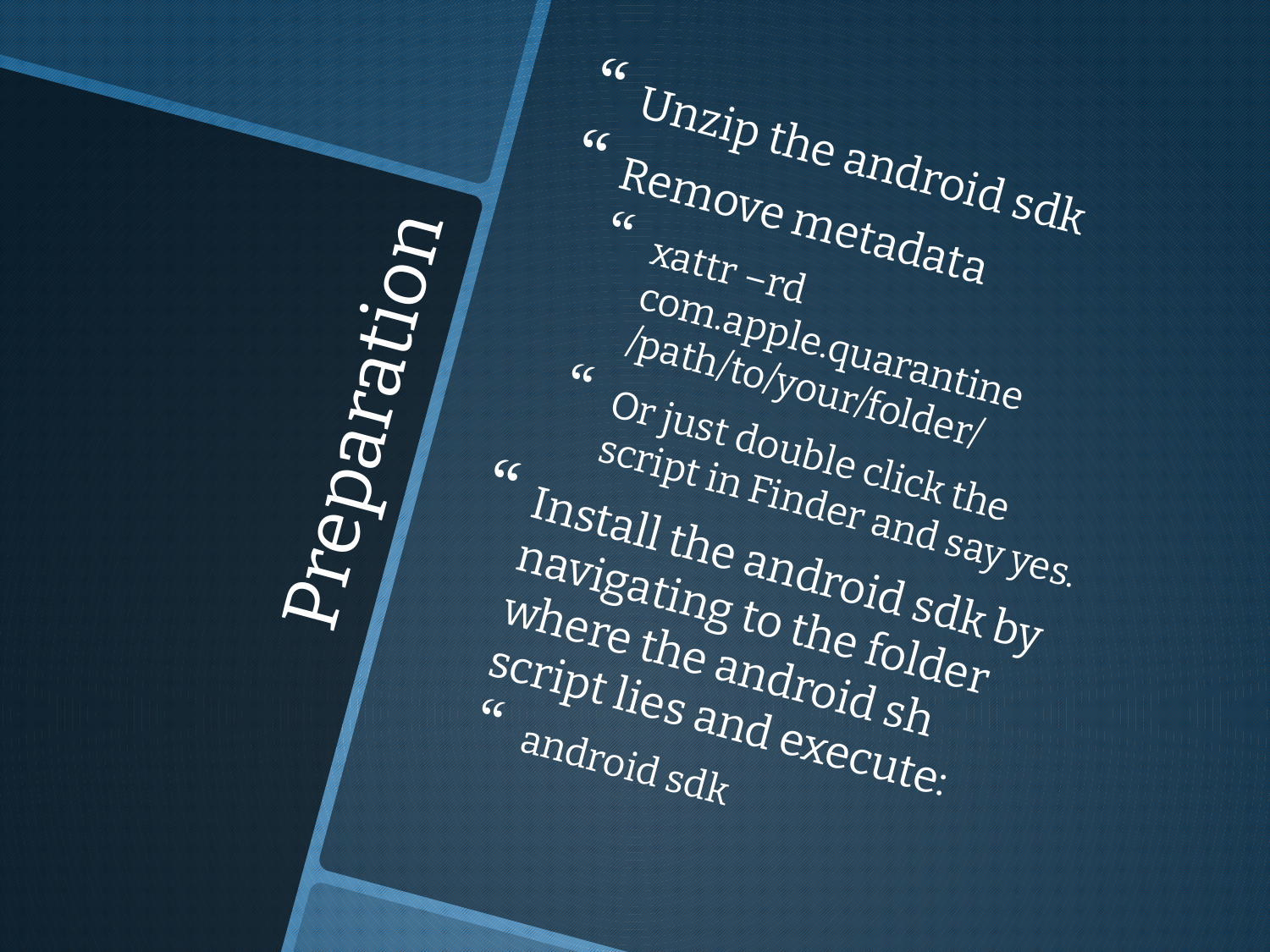

Unzip the android sdk
Remove metadata
xattr –rd com.apple.quarantine /path/to/your/folder/
Or just double click the script in Finder and say yes.
Install the android sdk by navigating to the folder where the android sh script lies and execute:
android sdk
# Preparation